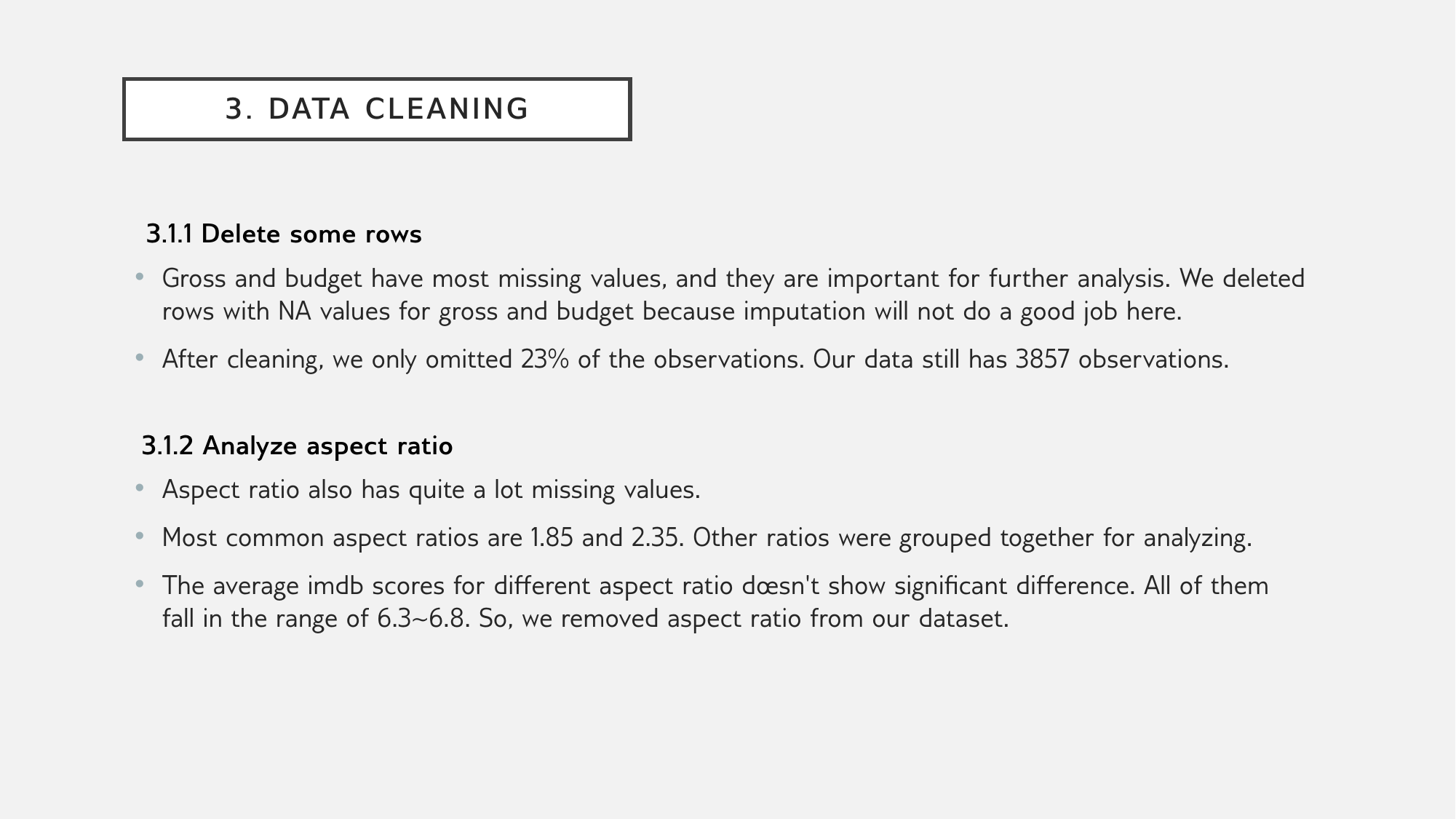

ata description:

3. Data cleaning
3.1.1 Delete some rows
Gross and budget have most missing values, and they are important for further analysis. We deleted rows with NA values for gross and budget because imputation will not do a good job here.
After cleaning, we only omitted 23% of the observations. Our data still has 3857 observations.

3.1.2 Analyze aspect ratio
Aspect ratio also has quite a lot missing values.
Most common aspect ratios are 1.85 and 2.35. Other ratios were grouped together for analyzing.
The average imdb scores for different aspect ratio doesn't show significant difference. All of them fall in the range of 6.3~6.8. So, we removed aspect ratio from our dataset.